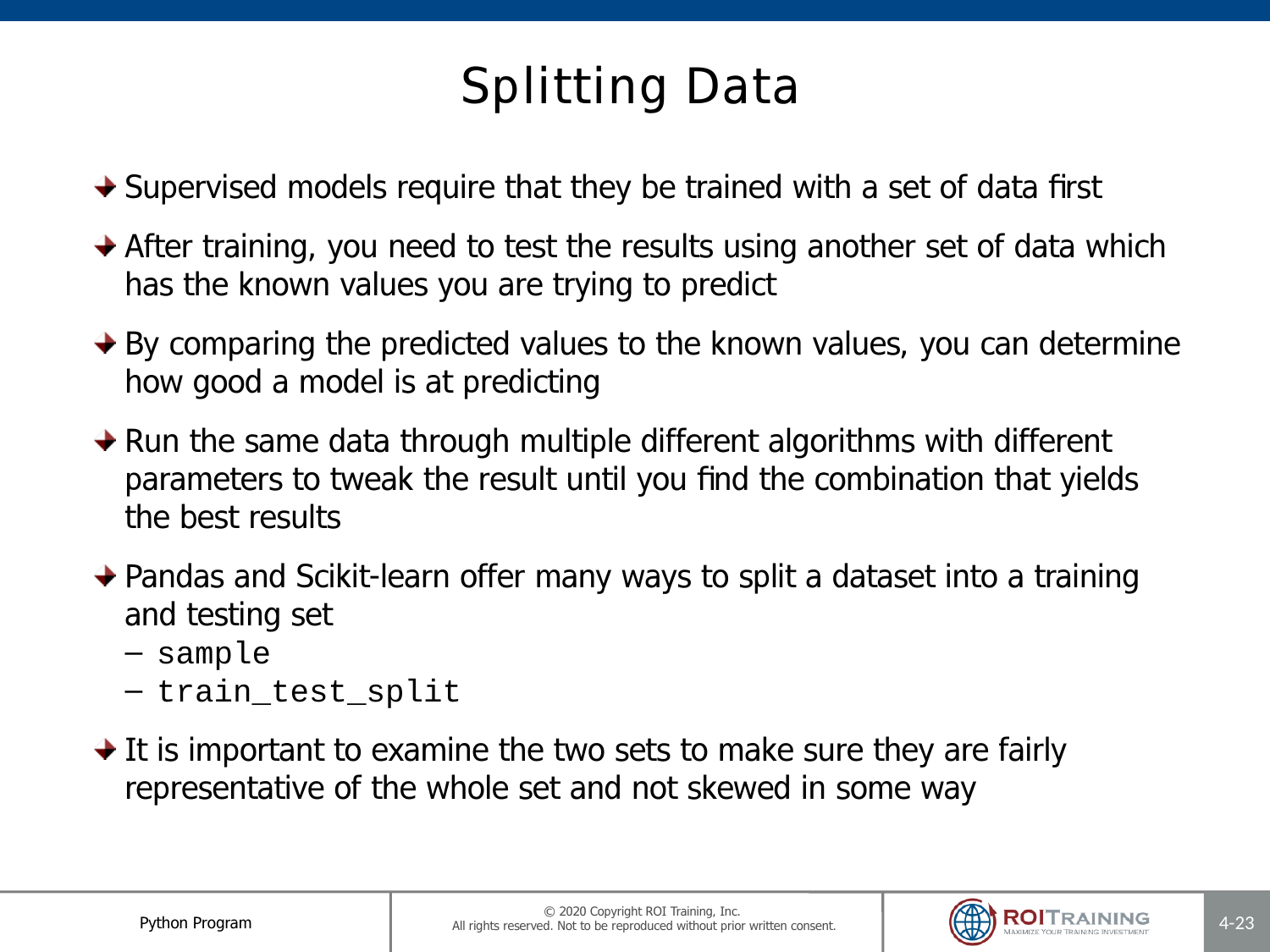

# Splitting Data
Supervised models require that they be trained with a set of data first
After training, you need to test the results using another set of data which has the known values you are trying to predict
By comparing the predicted values to the known values, you can determine how good a model is at predicting
Run the same data through multiple different algorithms with different parameters to tweak the result until you find the combination that yields the best results
Pandas and Scikit-learn offer many ways to split a dataset into a training and testing set
sample
train_test_split
It is important to examine the two sets to make sure they are fairly representative of the whole set and not skewed in some way